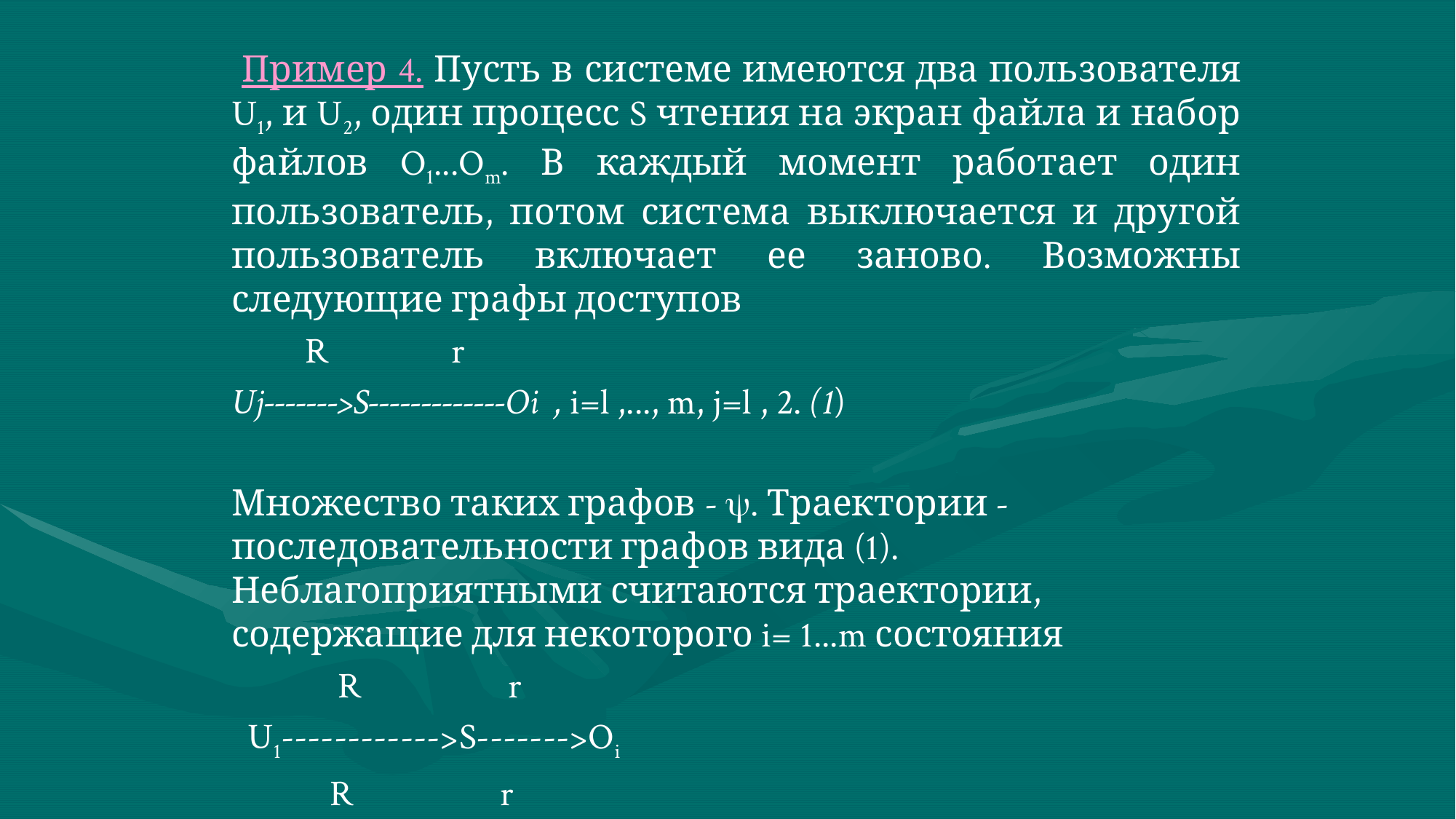

Пример 4. Пусть в системе имеются два пользователя U1, и U2, один процесс S чтения на экран файла и набор файлов O1...Om. В каждый момент работает один пользователь, потом система выключается и другой пользователь включает ее заново. Возможны следующие графы доступов
         R               r
Uj------->S-------------Oi  , i=l ,..., m, j=l , 2. (1)

Множество таких графов - ψ. Траектории - последовательности графов вида (1). Неблагоприятными считаются траектории, содержащие для некоторого i= 1...m состояния
             R                  r
  U1------------>S------->Oi
            R                  r
  U2------------>S------->Oi